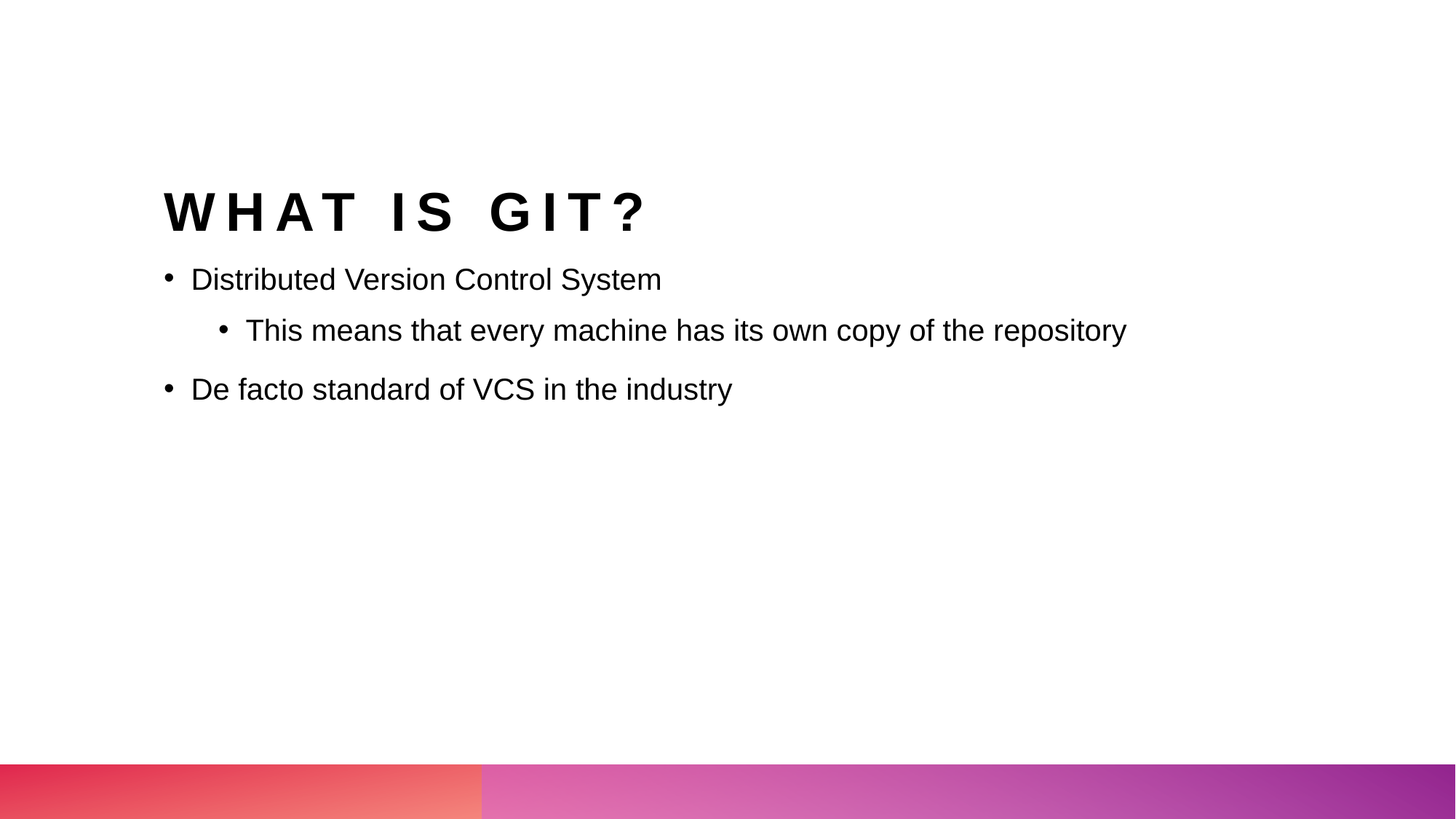

# What is git?
Distributed Version Control System
This means that every machine has its own copy of the repository
De facto standard of VCS in the industry